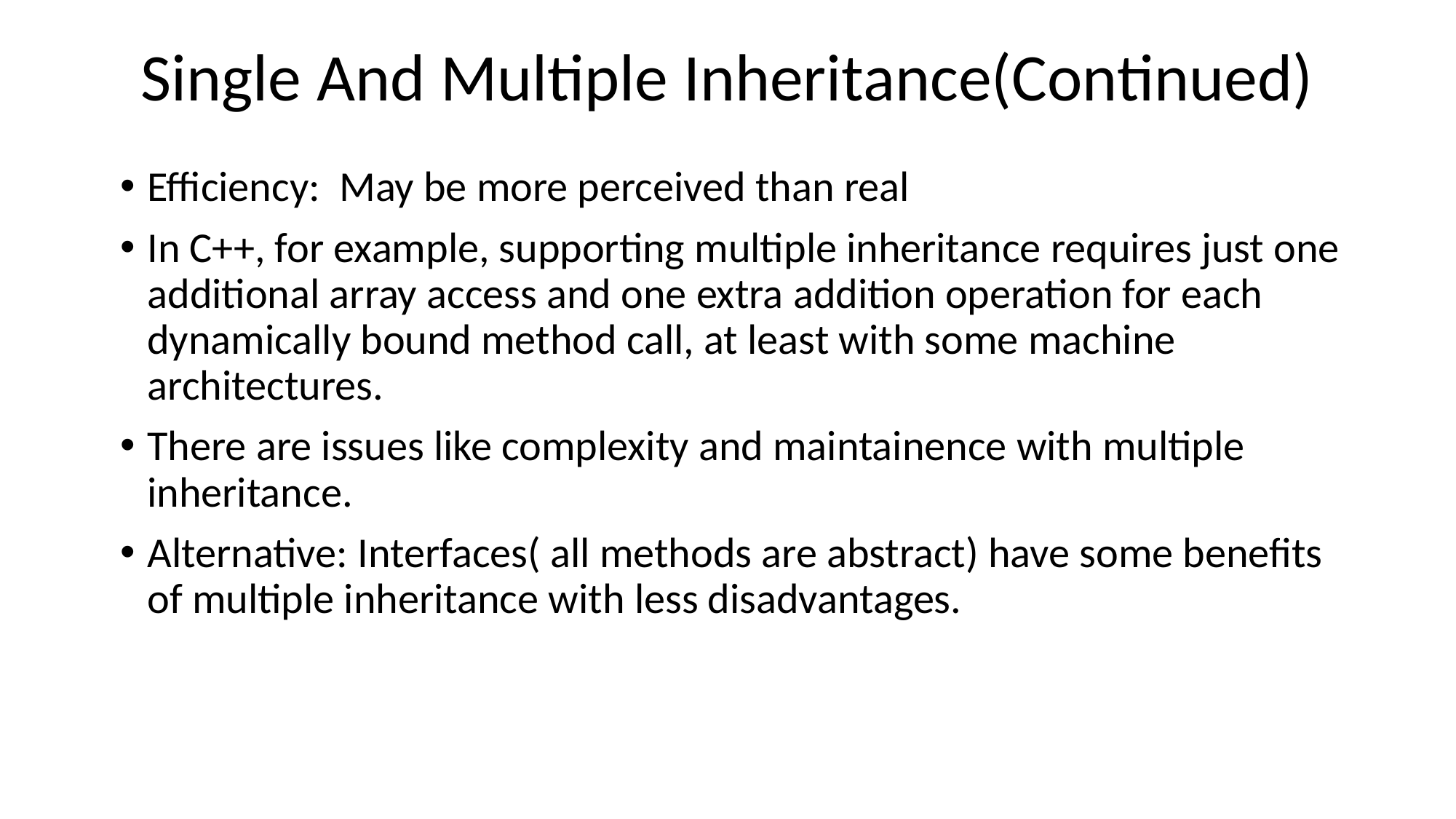

# Single And Multiple Inheritance(Continued)
Efficiency:  May be more perceived than real
In C++, for example, supporting multiple inheritance requires just one additional array access and one extra addition operation for each dynamically bound method call, at least with some machine architectures.
There are issues like complexity and maintainence with multiple inheritance.
Alternative: Interfaces( all methods are abstract) have some benefits of multiple inheritance with less disadvantages.